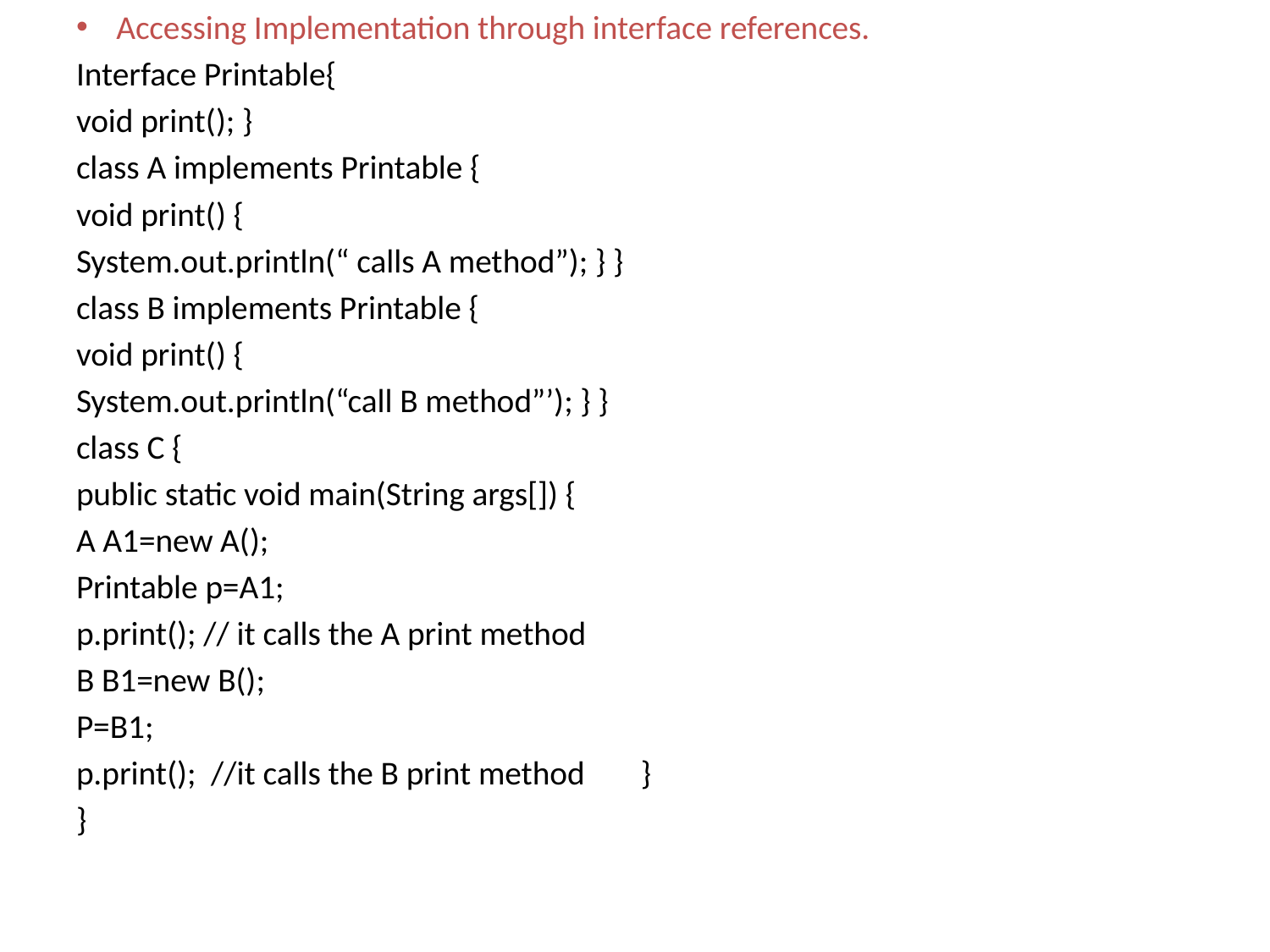

Accessing Implementation through interface references.
Interface Printable{
void print(); }
class A implements Printable {
void print() {
System.out.println(“ calls A method”); } }
class B implements Printable {
void print() {
System.out.println(“call B method”’); } }
class C {
public static void main(String args[]) {
A A1=new A();
Printable p=A1;
p.print(); // it calls the A print method
B B1=new B();
P=B1;
p.print();  //it calls the B print method	}
}